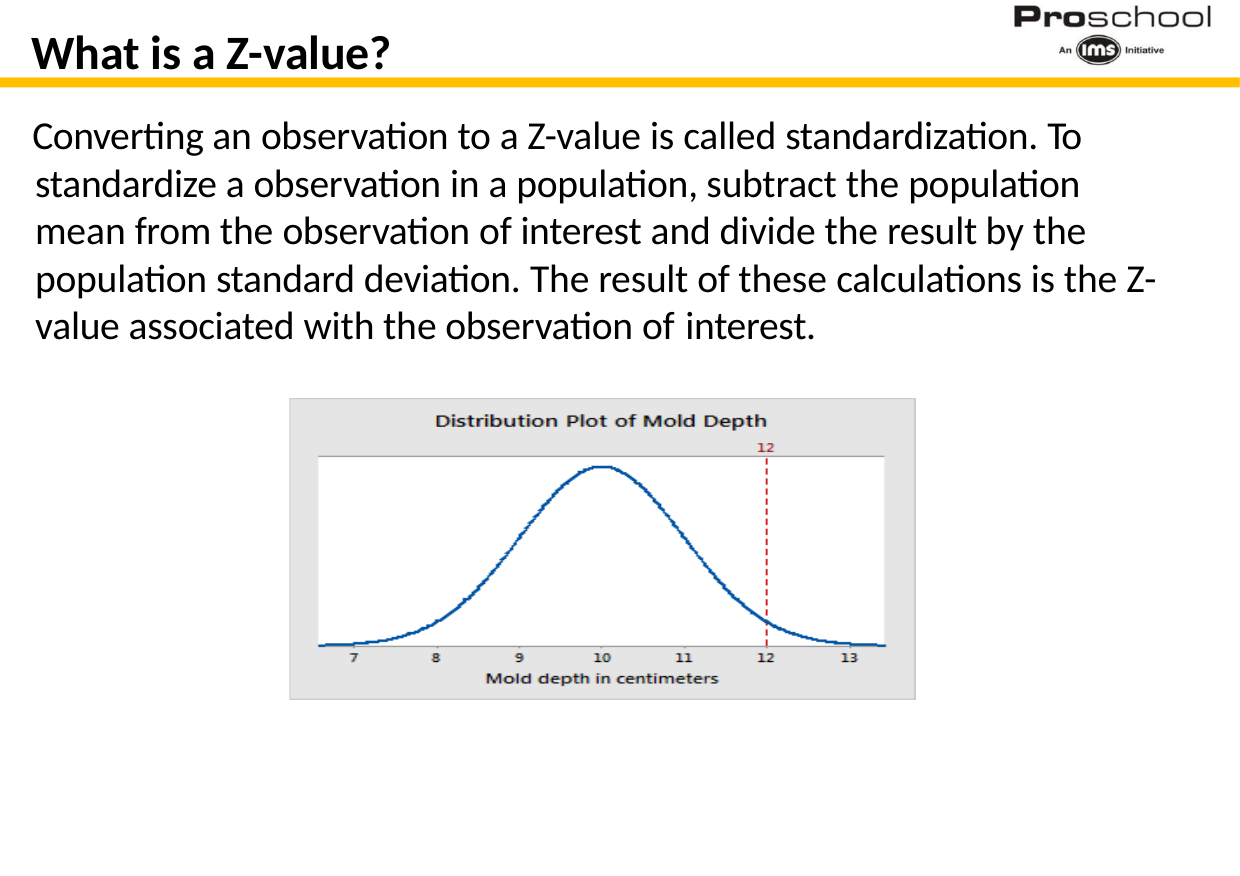

# What is a Z-value?

Converting an observation to a Z-value is called standardization. To  standardize a observation in a population, subtract the population  mean from the observation of interest and divide the result by the  population standard deviation. The result of these calculations is the Z-  value associated with the observation of interest.